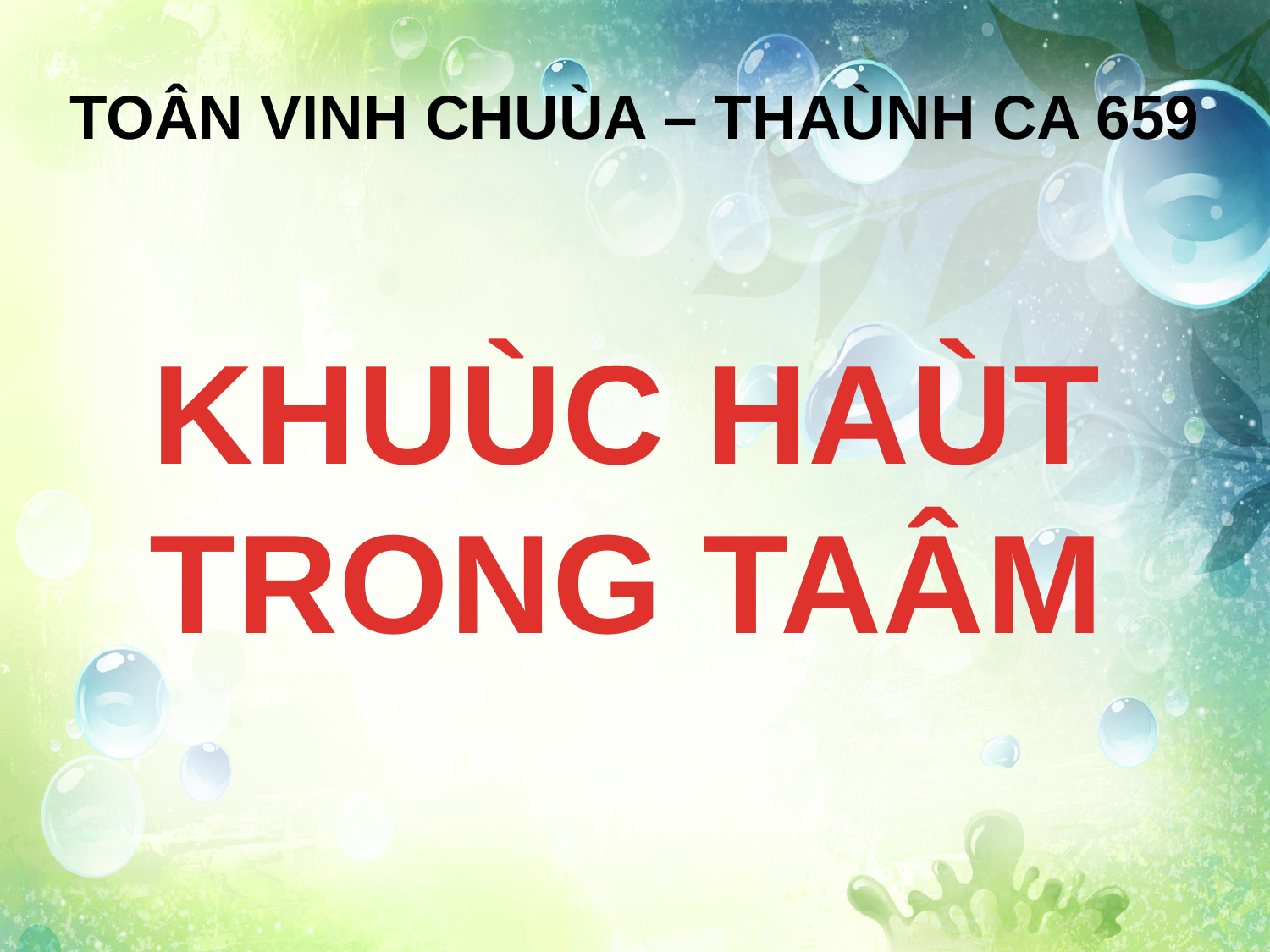

TOÂN VINH CHUÙA – THAÙNH CA 659
KHUÙC HAÙT TRONG TAÂM